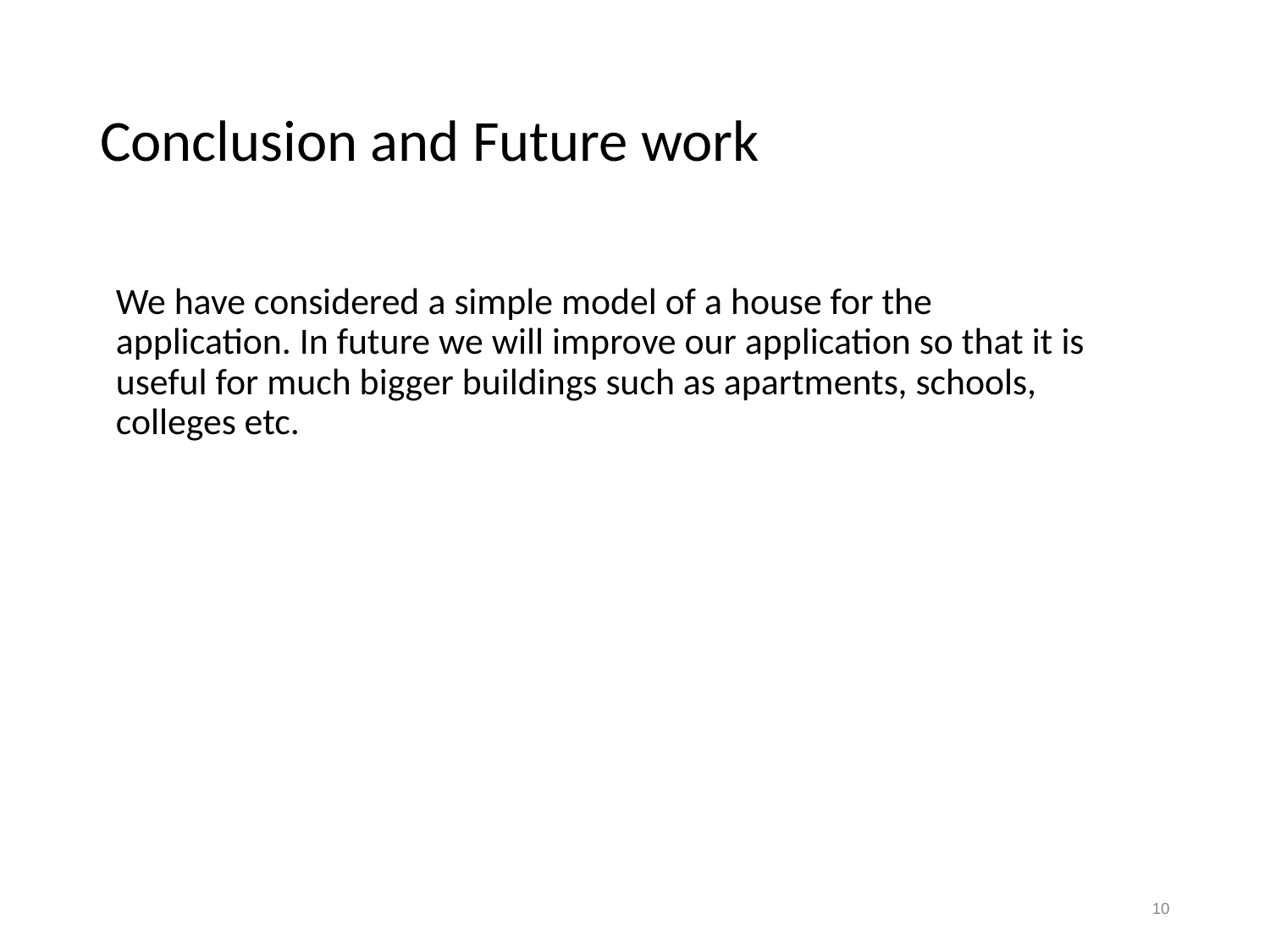

# Conclusion and Future work
We have considered a simple model of a house for the application. In future we will improve our application so that it is useful for much bigger buildings such as apartments, schools, colleges etc.

10